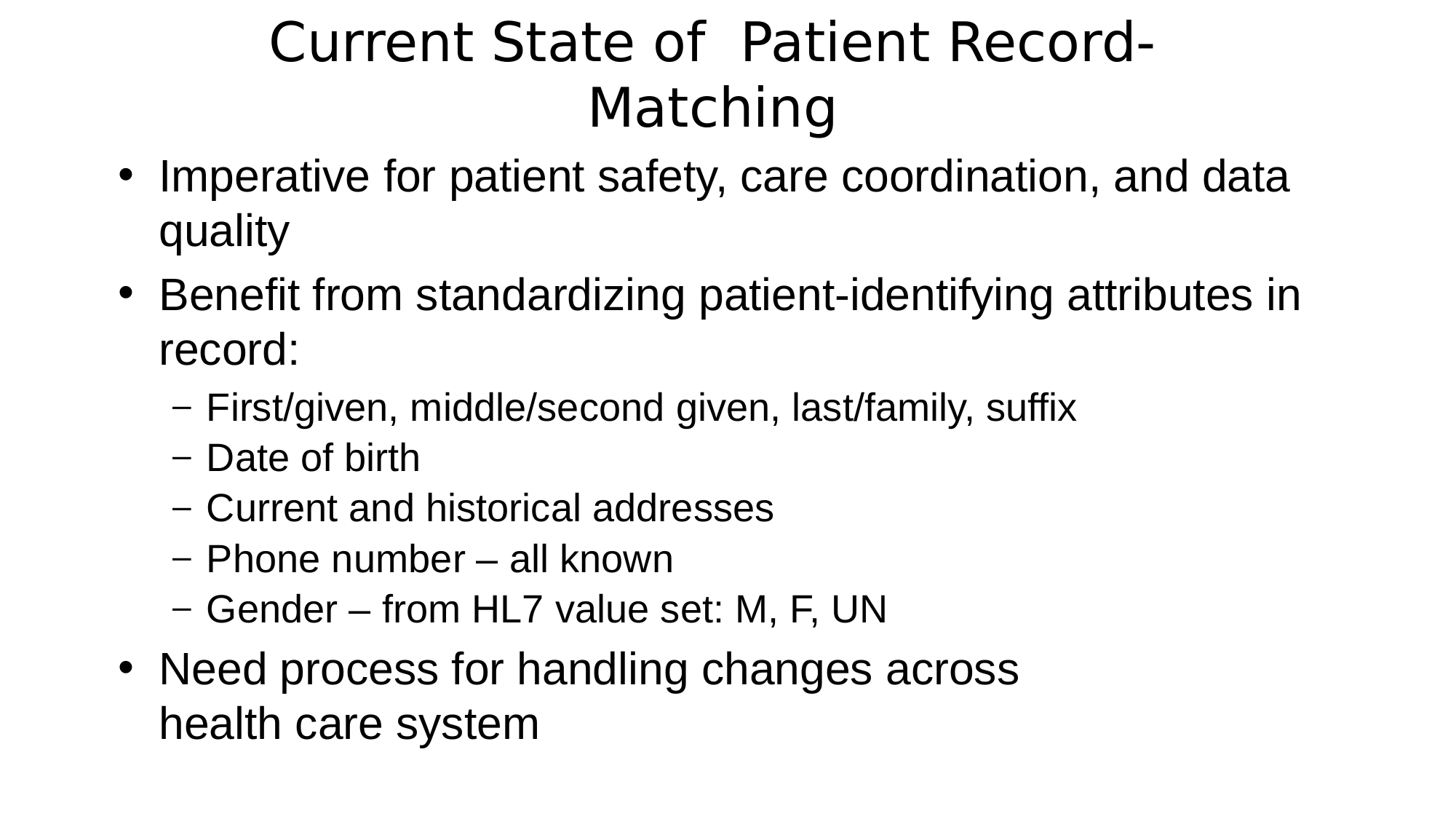

# Current State of  Patient Record-Matching
Imperative for patient safety, care coordination, and data quality
Benefit from standardizing patient-identifying attributes in record:
First/given, middle/second given, last/family, suffix
Date of birth
Current and historical addresses
Phone number – all known
Gender – from HL7 value set: M, F, UN
Need process for handling changes across
health care system